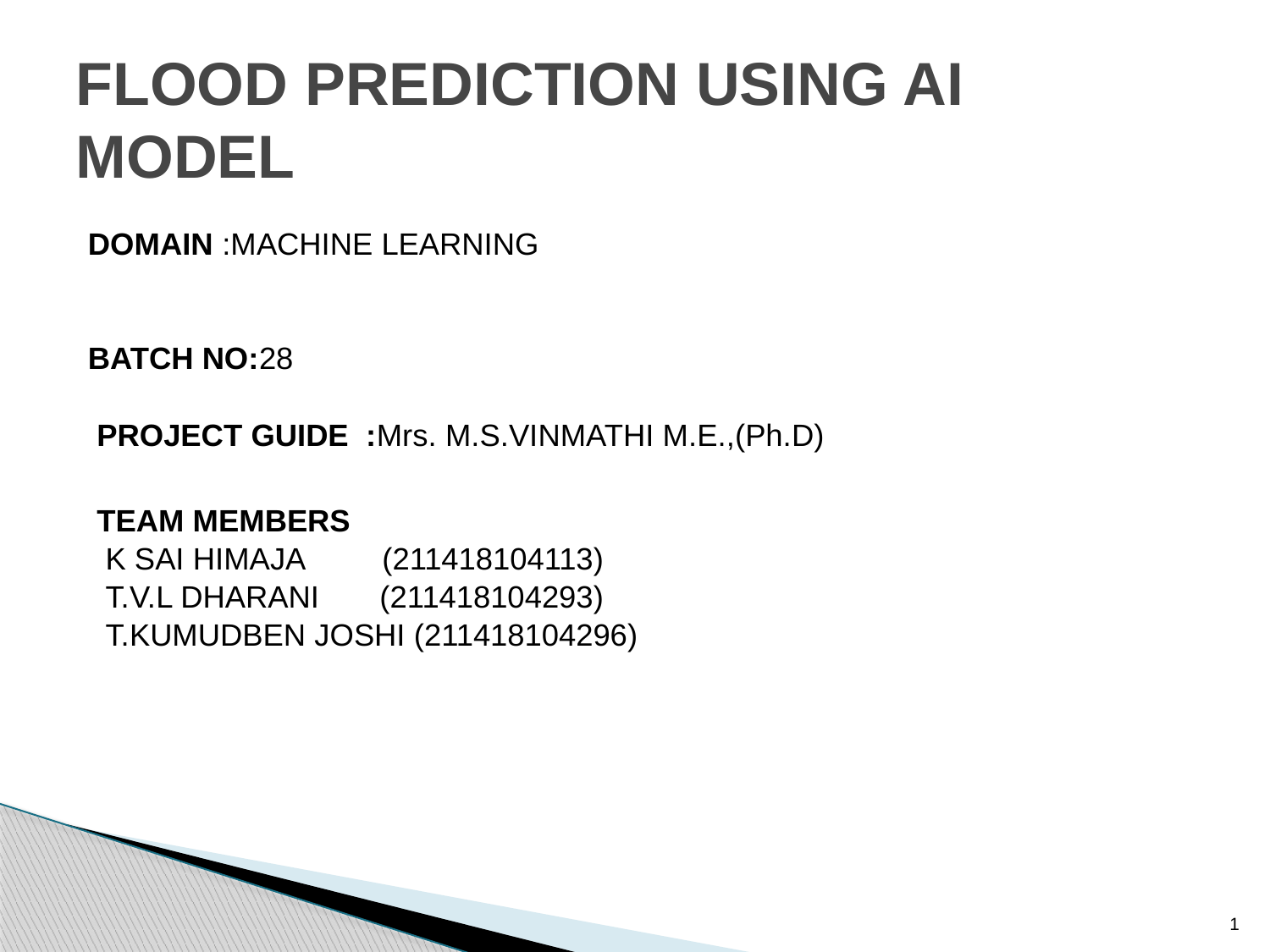

# FLOOD PREDICTION USING AI MODEL

DOMAIN :MACHINE LEARNING

BATCH NO:28

 PROJECT GUIDE  :Mrs. M.S.VINMATHI M.E.,(Ph.D)

 TEAM MEMBERS
  K SAI HIMAJA         (211418104113)
  T.V.L DHARANI       (211418104293)
  T.KUMUDBEN JOSHI (211418104296)

1